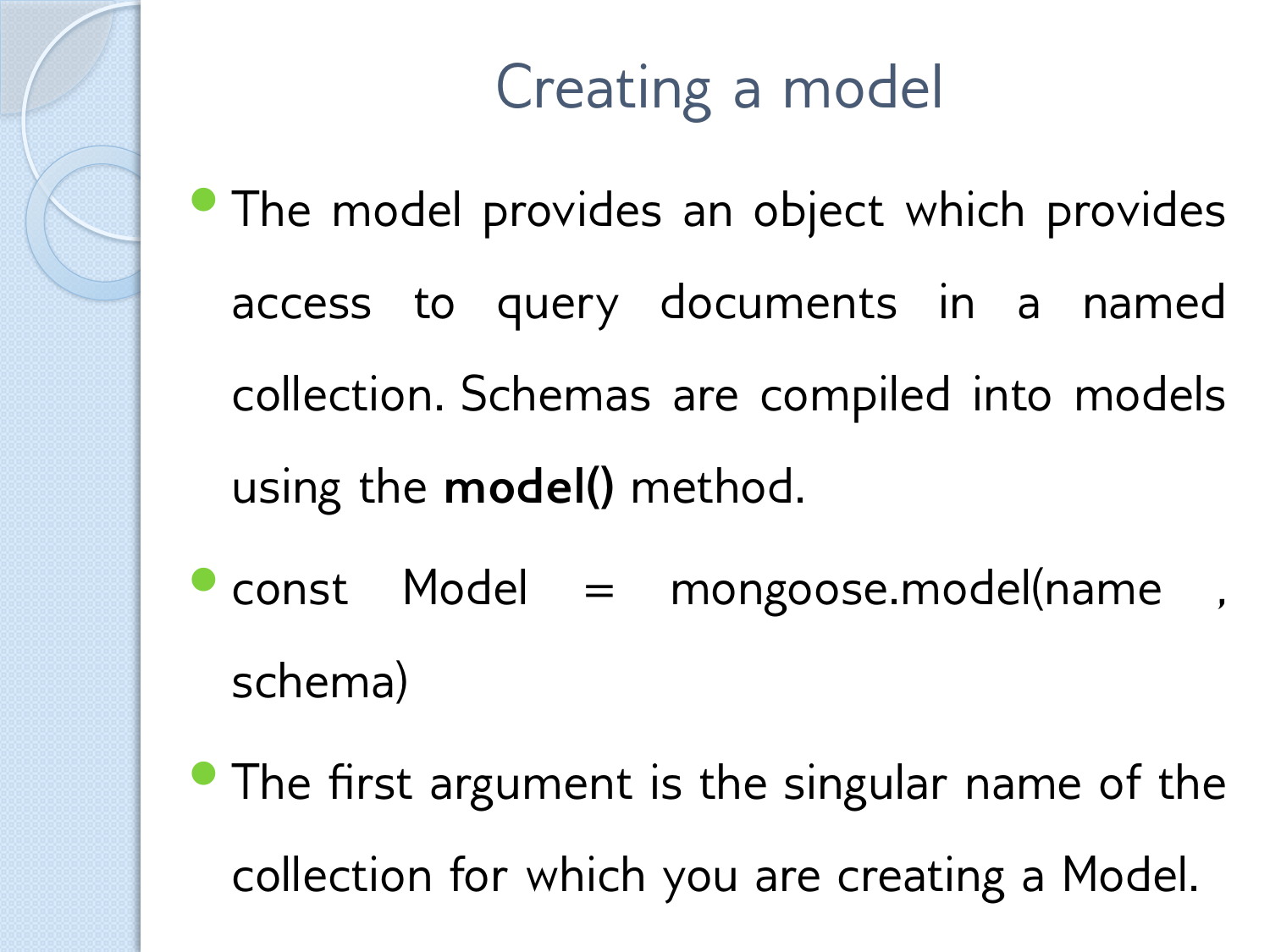

# Creating a model
The model provides an object which provides access to query documents in a named collection. Schemas are compiled into models using the model() method.
const Model = mongoose.model(name , schema)
The first argument is the singular name of the collection for which you are creating a Model.